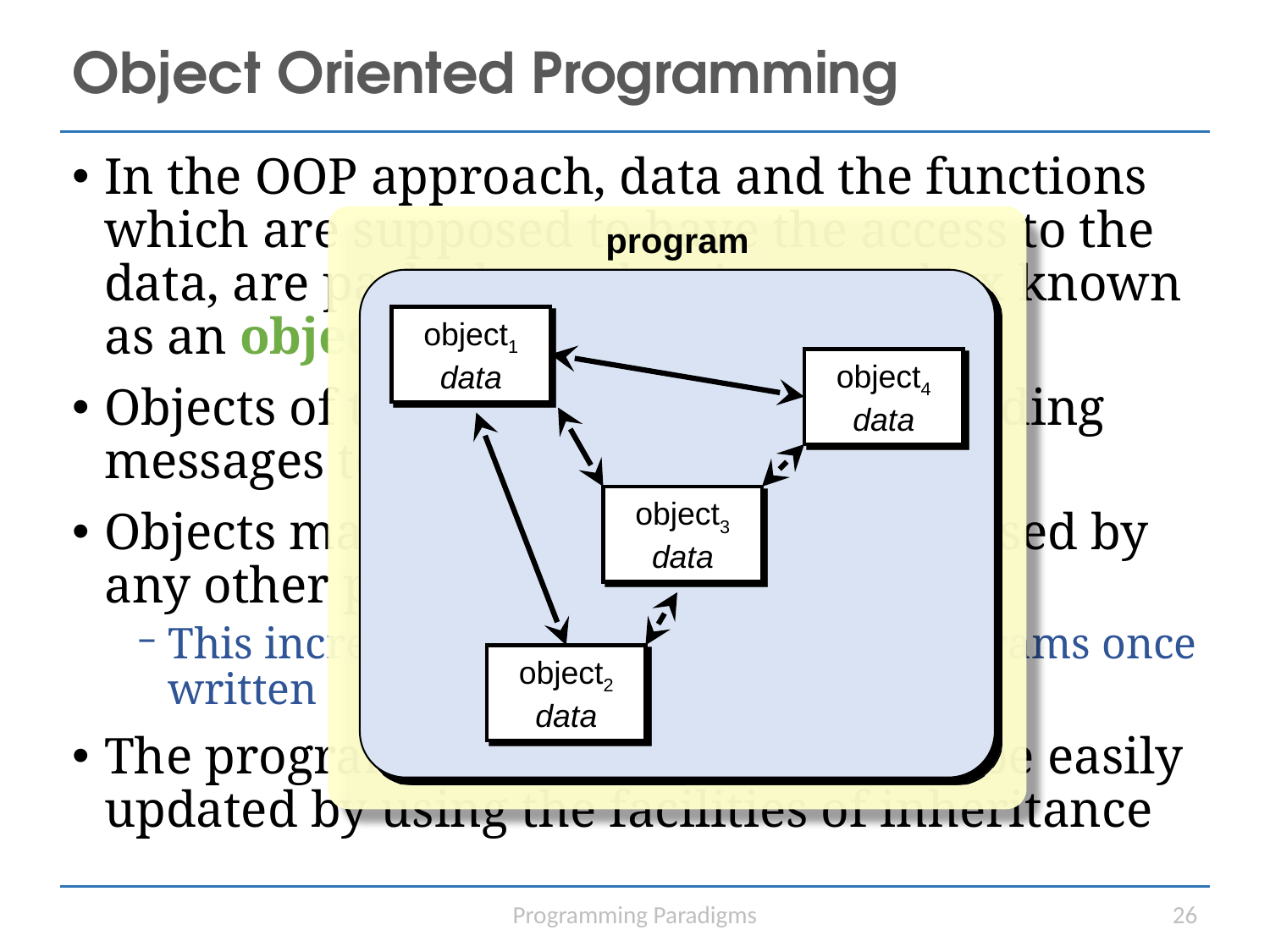

# Object Oriented Programming
In the OOP approach, data and the functions which are supposed to have the access to the data, are packed together into one box known as an object
Objects of the program interact by sending messages to each other
Objects made in a program can be reused by any other program
This increases the reusability of the programs once written
The programs written in an OOP can be easily updated by using the facilities of inheritance

program

object1
data
object4
data
object3
data
object2
data
Programming Paradigms
26